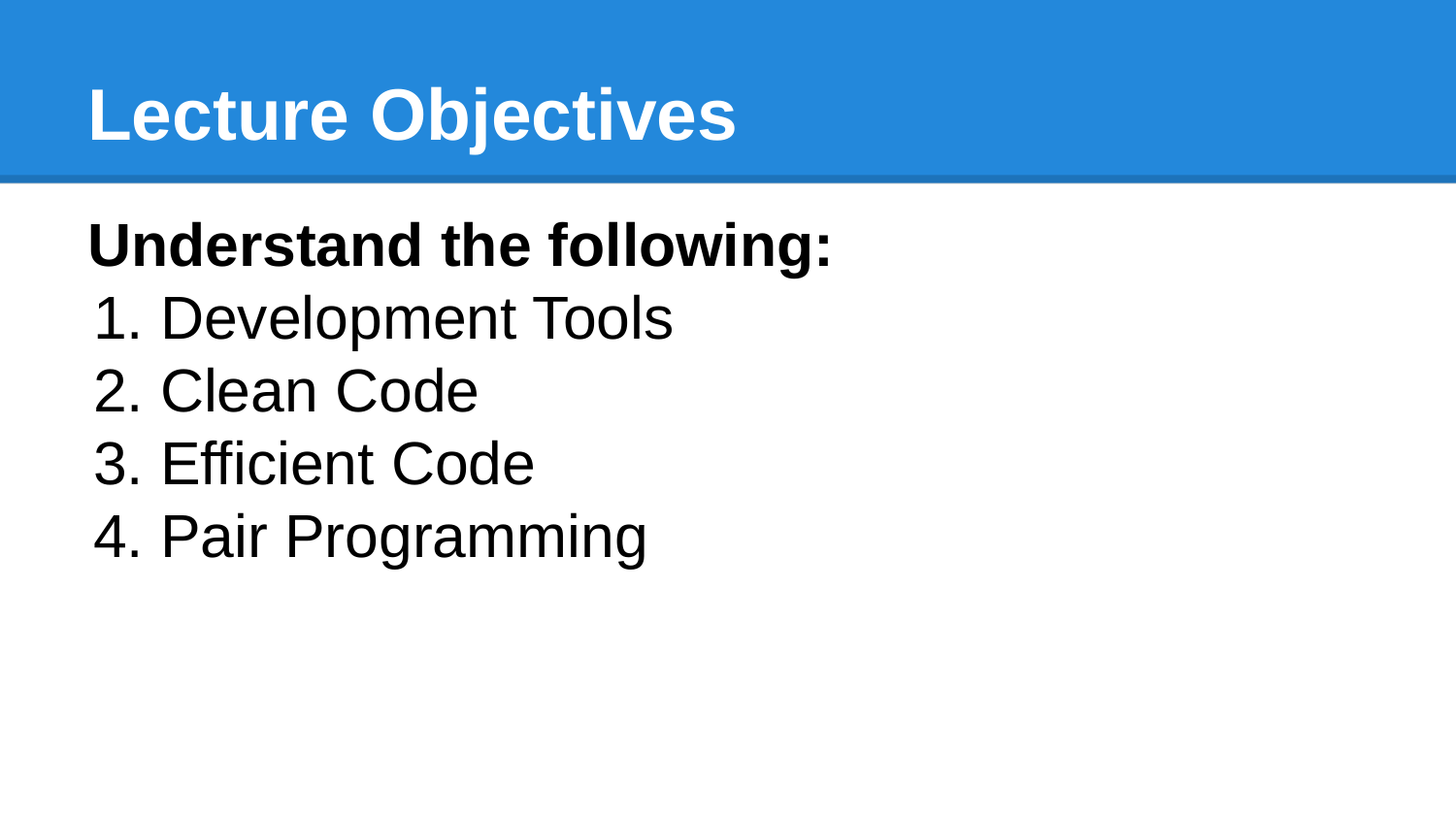

# Lecture Objectives
Understand the following:
Development Tools
Clean Code
Efficient Code
Pair Programming